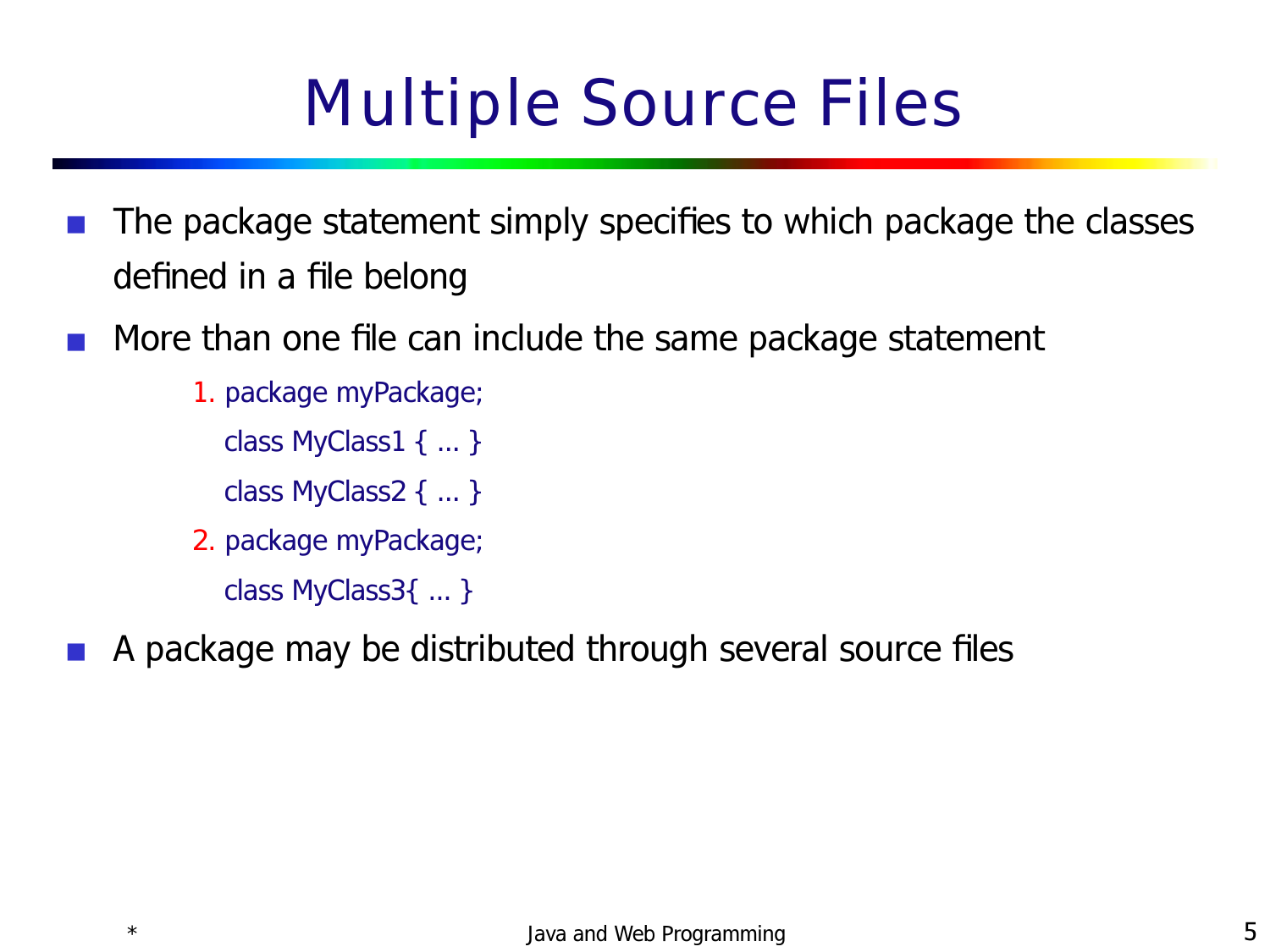

# Multiple Source Files
The package statement simply specifies to which package the classes defined in a file belong
More than one file can include the same package statement
1. package myPackage;
	class MyClass1 { … }
	class MyClass2 { … }
2. package myPackage;
	class MyClass3{ … }
A package may be distributed through several source files
*
5
Java and Web Programming